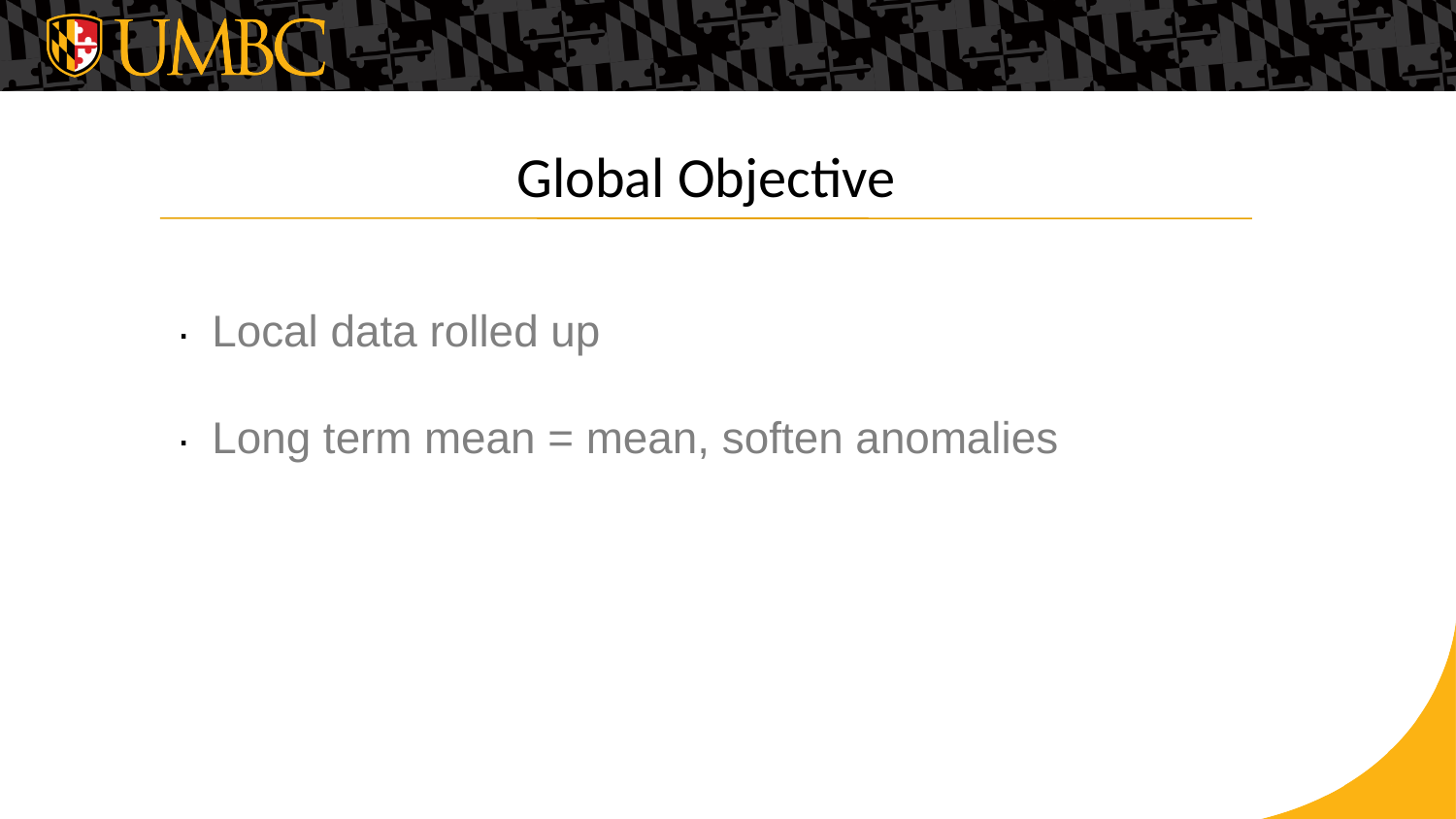

Global Objective

Local data rolled up
Long term mean = mean, soften anomalies